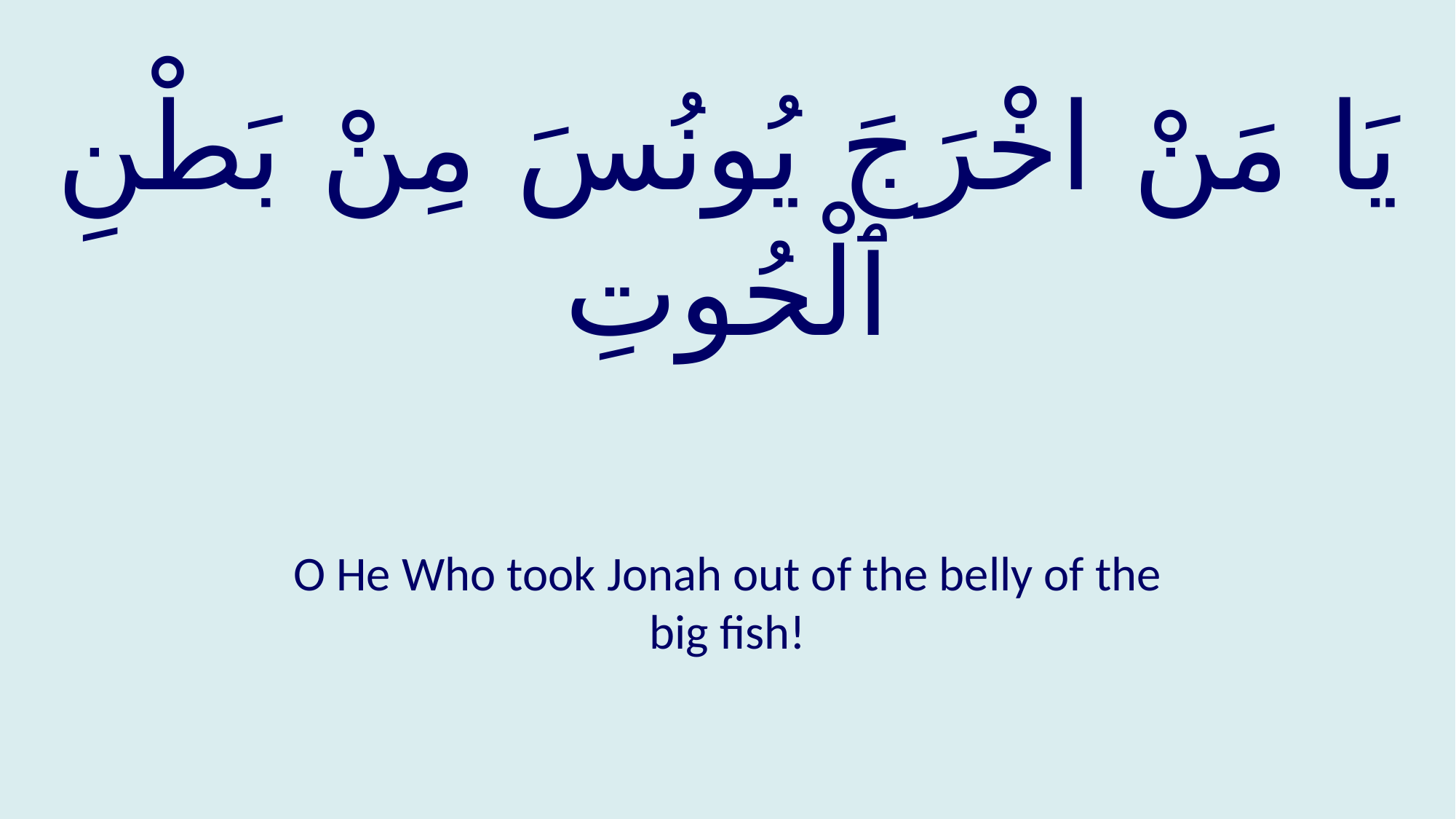

# يَا مَنْ اخْرَجَ يُونُسَ مِنْ بَطْنِ ٱلْحُوتِ
O He Who took Jonah out of the belly of the big fish!